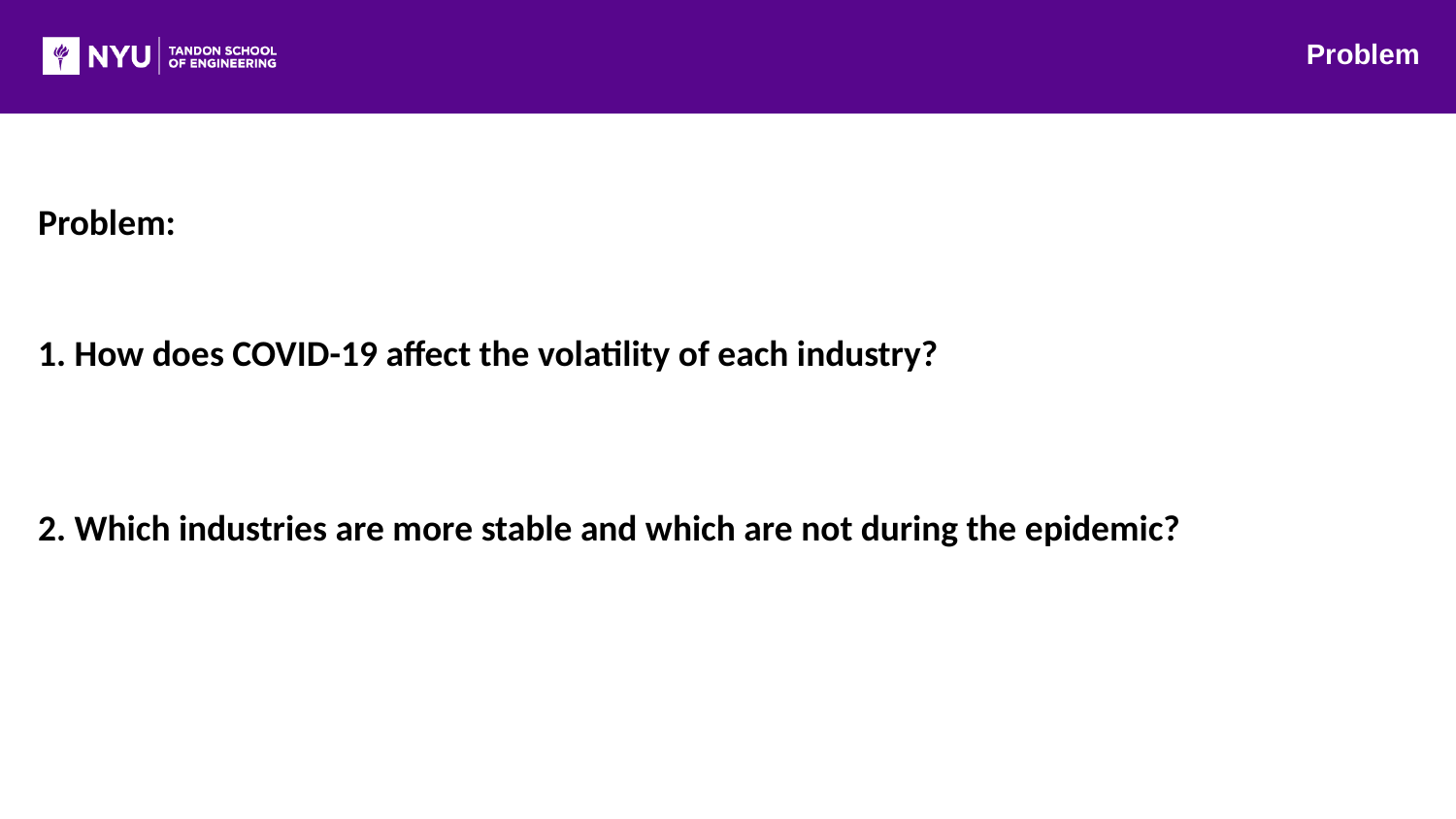

Problem

Problem:

1. How does COVID-19 affect the volatility of each industry?

2. Which industries are more stable and which are not during the epidemic?